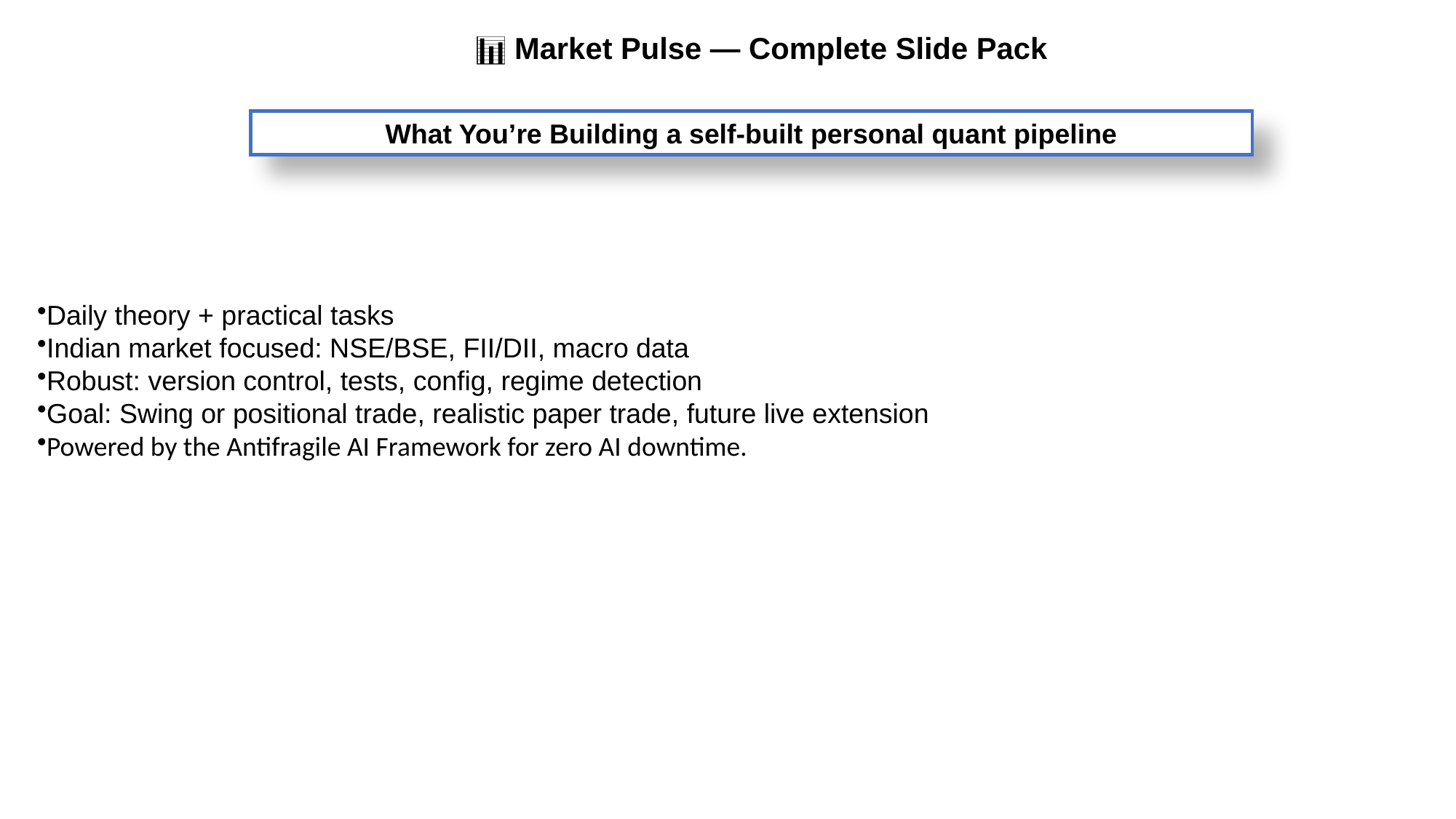

📊 Market Pulse — Complete Slide Pack
What You’re Building a self-built personal quant pipeline
Daily theory + practical tasks
Indian market focused: NSE/BSE, FII/DII, macro data
Robust: version control, tests, config, regime detection
Goal: Swing or positional trade, realistic paper trade, future live extension
Powered by the Antifragile AI Framework for zero AI downtime.